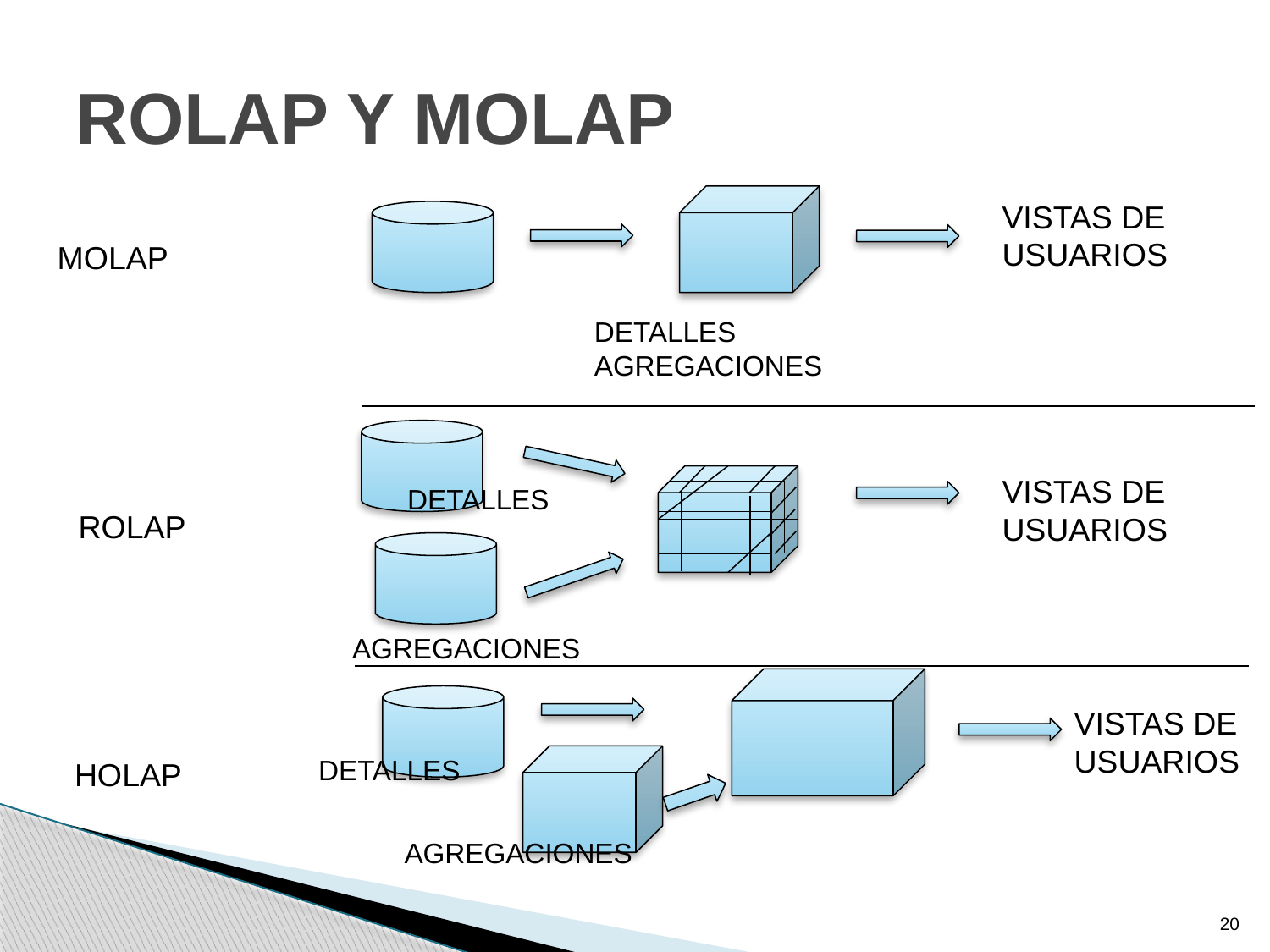

# ROLAP Y MOLAP

VISTAS DE USUARIOS

DETALLES
AGREGACIONES
MOLAP

VISTAS DE USUARIOS

DETALLES

AGREGACIONES
ROLAP

VISTAS DE USUARIOS

DETALLES

HOLAP

AGREGACIONES
20